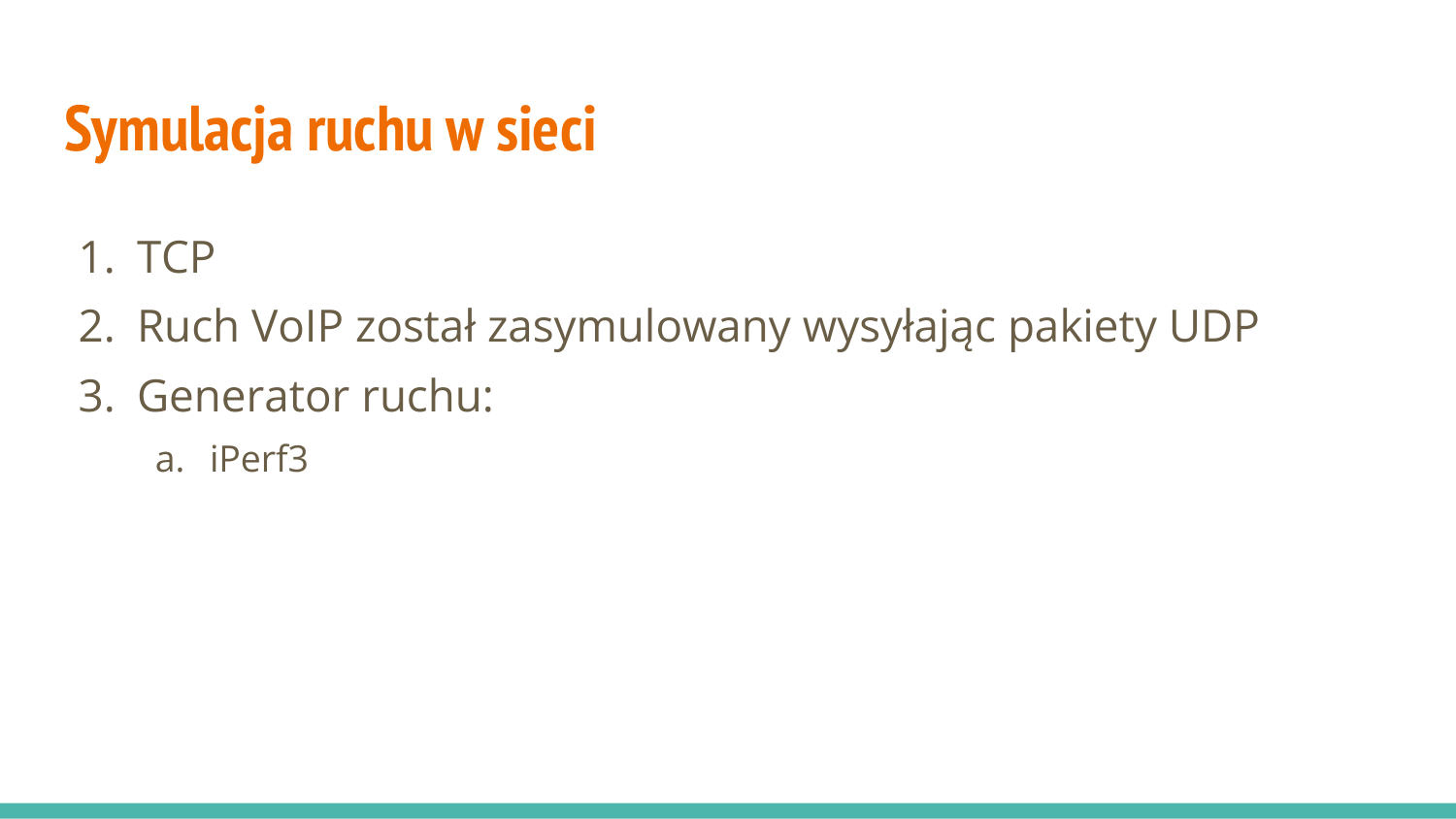

# Symulacja ruchu w sieci
TCP
Ruch VoIP został zasymulowany wysyłając pakiety UDP
Generator ruchu:
iPerf3